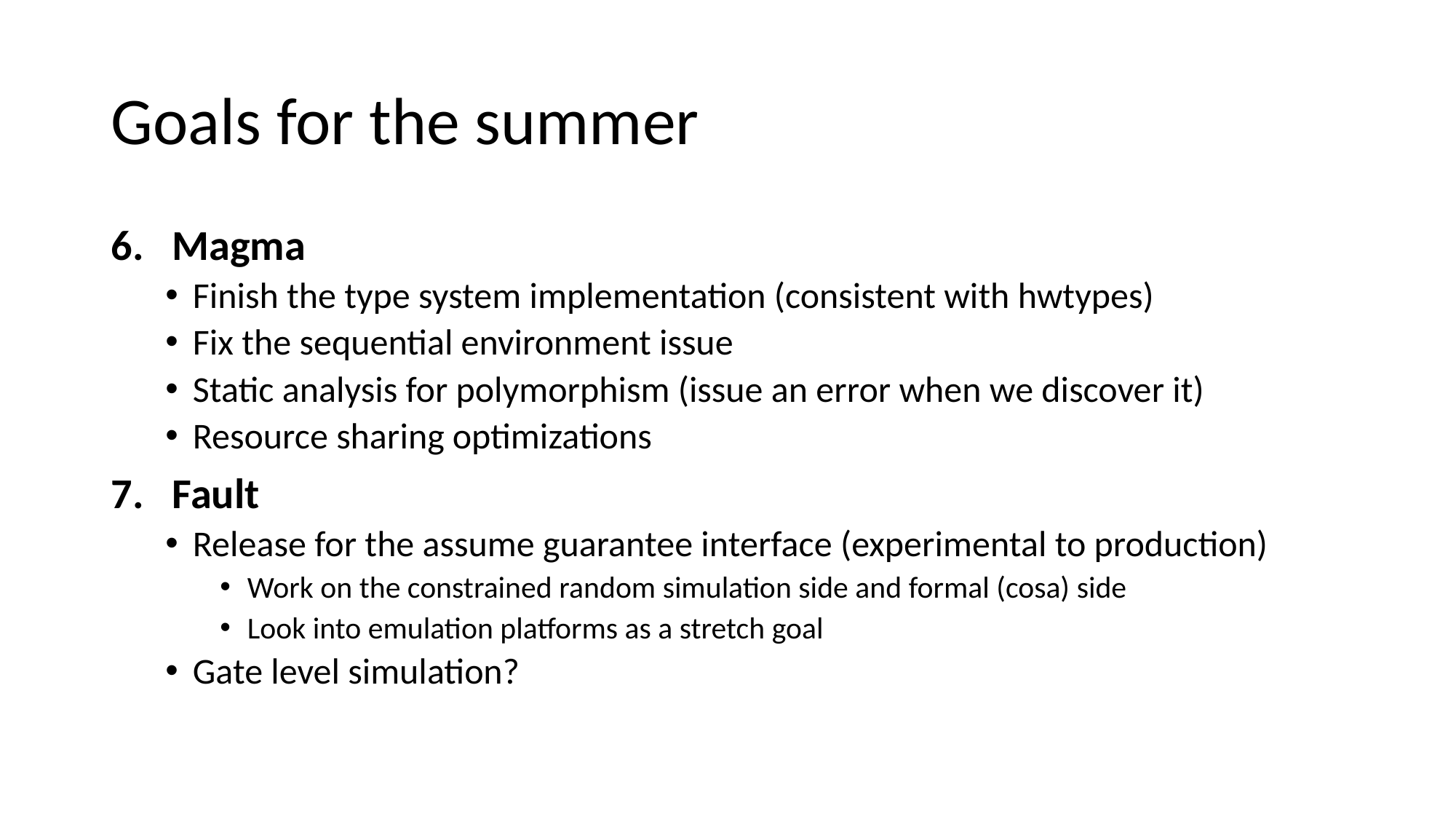

# Goals for the summer
Magma
Finish the type system implementation (consistent with hwtypes)
Fix the sequential environment issue
Static analysis for polymorphism (issue an error when we discover it)
Resource sharing optimizations
Fault
Release for the assume guarantee interface (experimental to production)
Work on the constrained random simulation side and formal (cosa) side
Look into emulation platforms as a stretch goal
Gate level simulation?